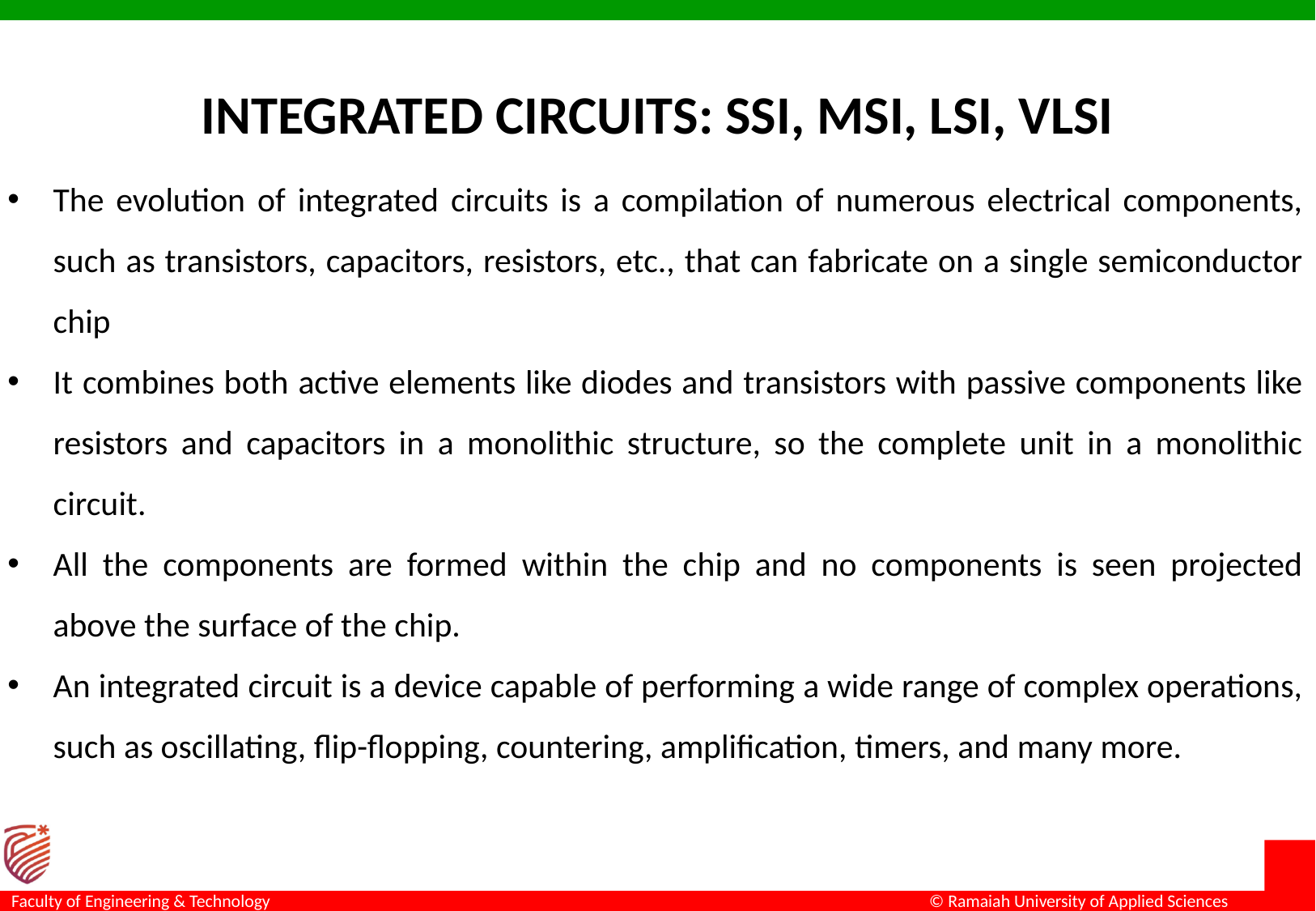

# INTEGRATED CIRCUITS: SSI, MSI, LSI, VLSI
The evolution of integrated circuits is a compilation of numerous electrical components, such as transistors, capacitors, resistors, etc., that can fabricate on a single semiconductor chip
It combines both active elements like diodes and transistors with passive components like resistors and capacitors in a monolithic structure, so the complete unit in a monolithic circuit.
All the components are formed within the chip and no components is seen projected above the surface of the chip.
An integrated circuit is a device capable of performing a wide range of complex operations, such as oscillating, flip-flopping, countering, amplification, timers, and many more.